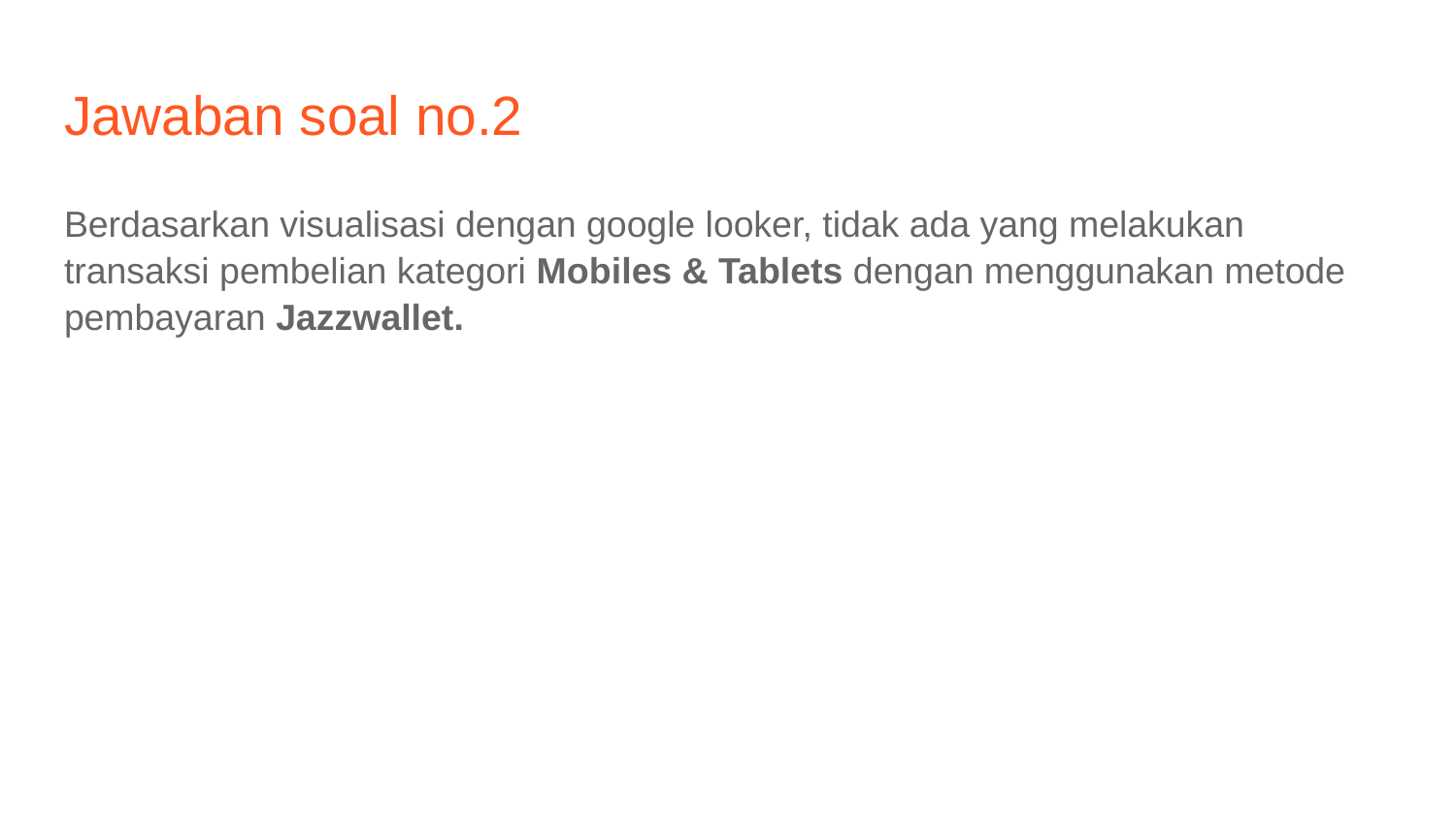

# Jawaban soal no.2
Berdasarkan visualisasi dengan google looker, tidak ada yang melakukan transaksi pembelian kategori Mobiles & Tablets dengan menggunakan metode pembayaran Jazzwallet.